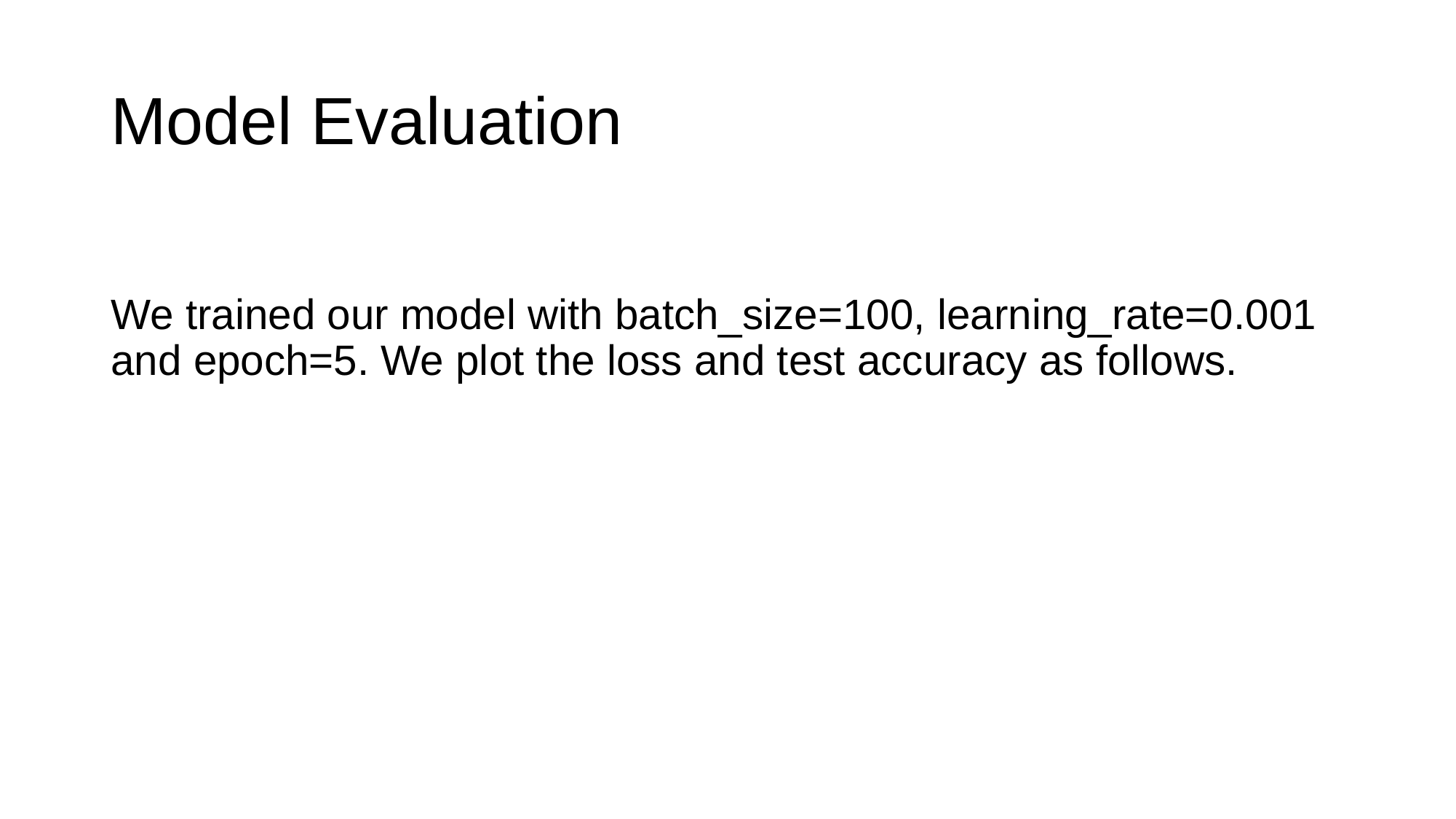

# Model Evaluation
We trained our model with batch_size=100, learning_rate=0.001 and epoch=5. We plot the loss and test accuracy as follows.